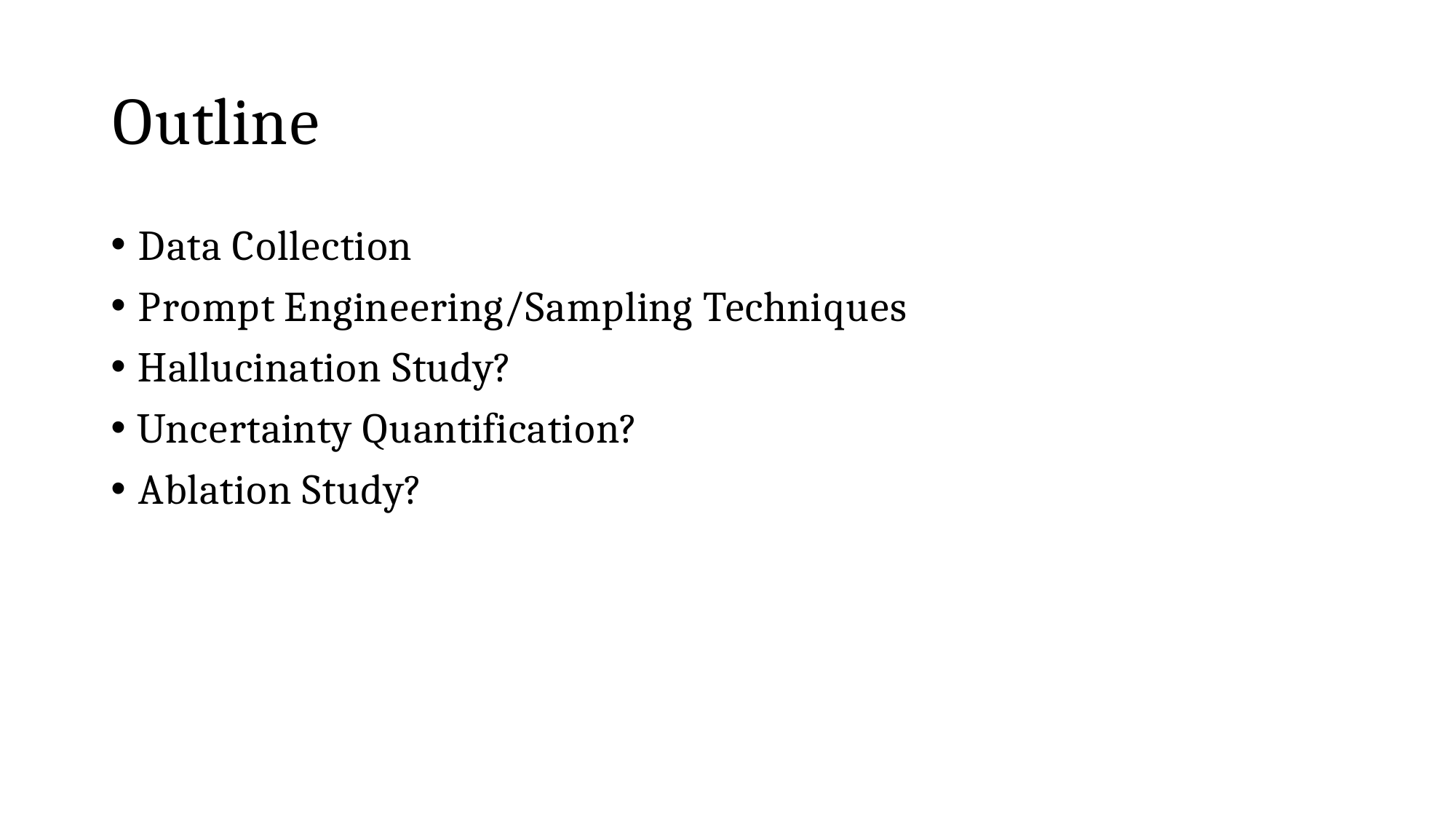

# Outline
Data Collection
Prompt Engineering/Sampling Techniques
Hallucination Study?
Uncertainty Quantification?
Ablation Study?